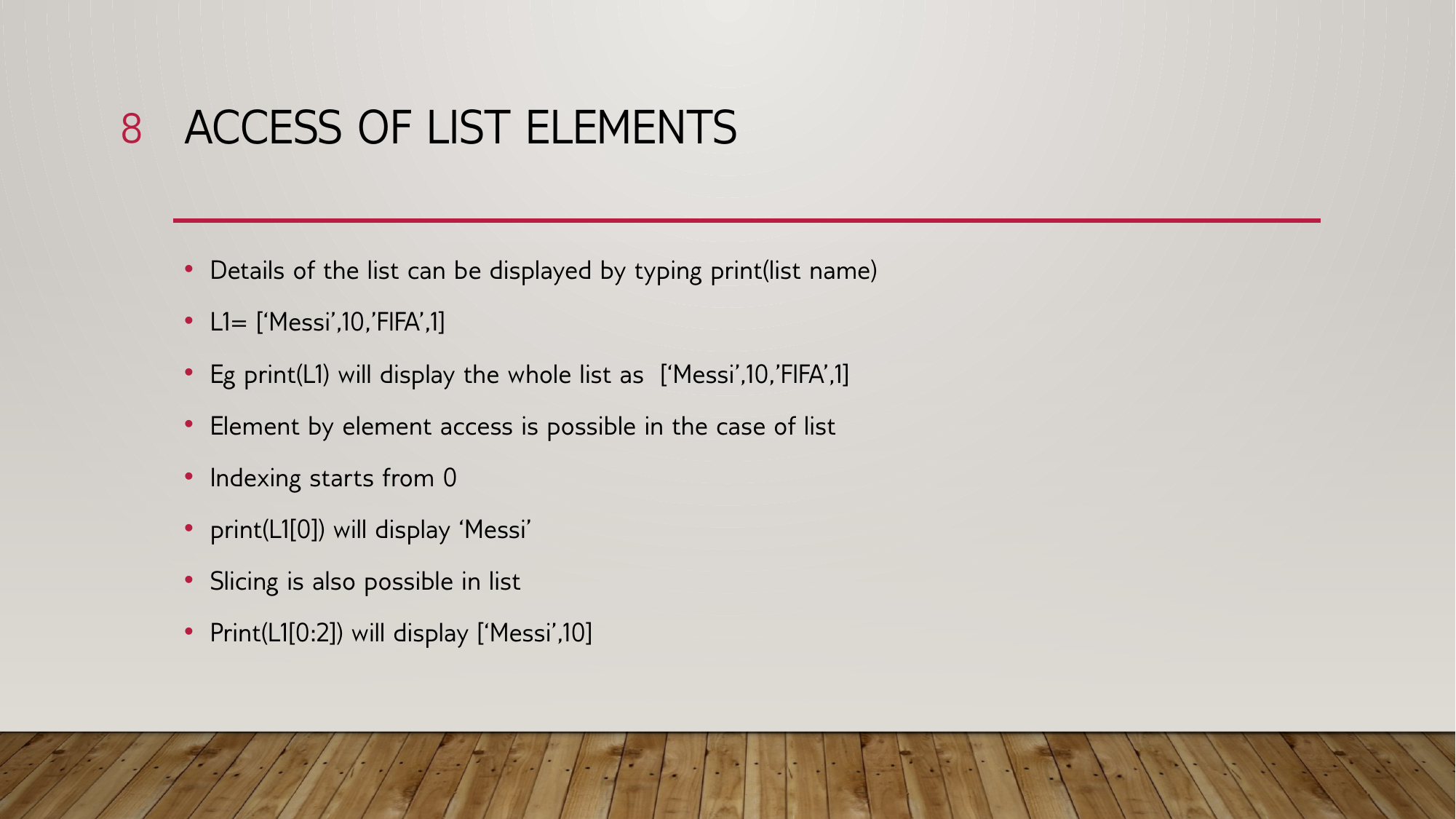

8
# ACCESS of list elements
Details of the list can be displayed by typing print(list name)
L1= [‘Messi’,10,’FIFA’,1]
Eg print(L1) will display the whole list as  [‘Messi’,10,’FIFA’,1]
Element by element access is possible in the case of list
Indexing starts from 0
print(L1[0]) will display ‘Messi’
Slicing is also possible in list
Print(L1[0:2]) will display [‘Messi’,10]